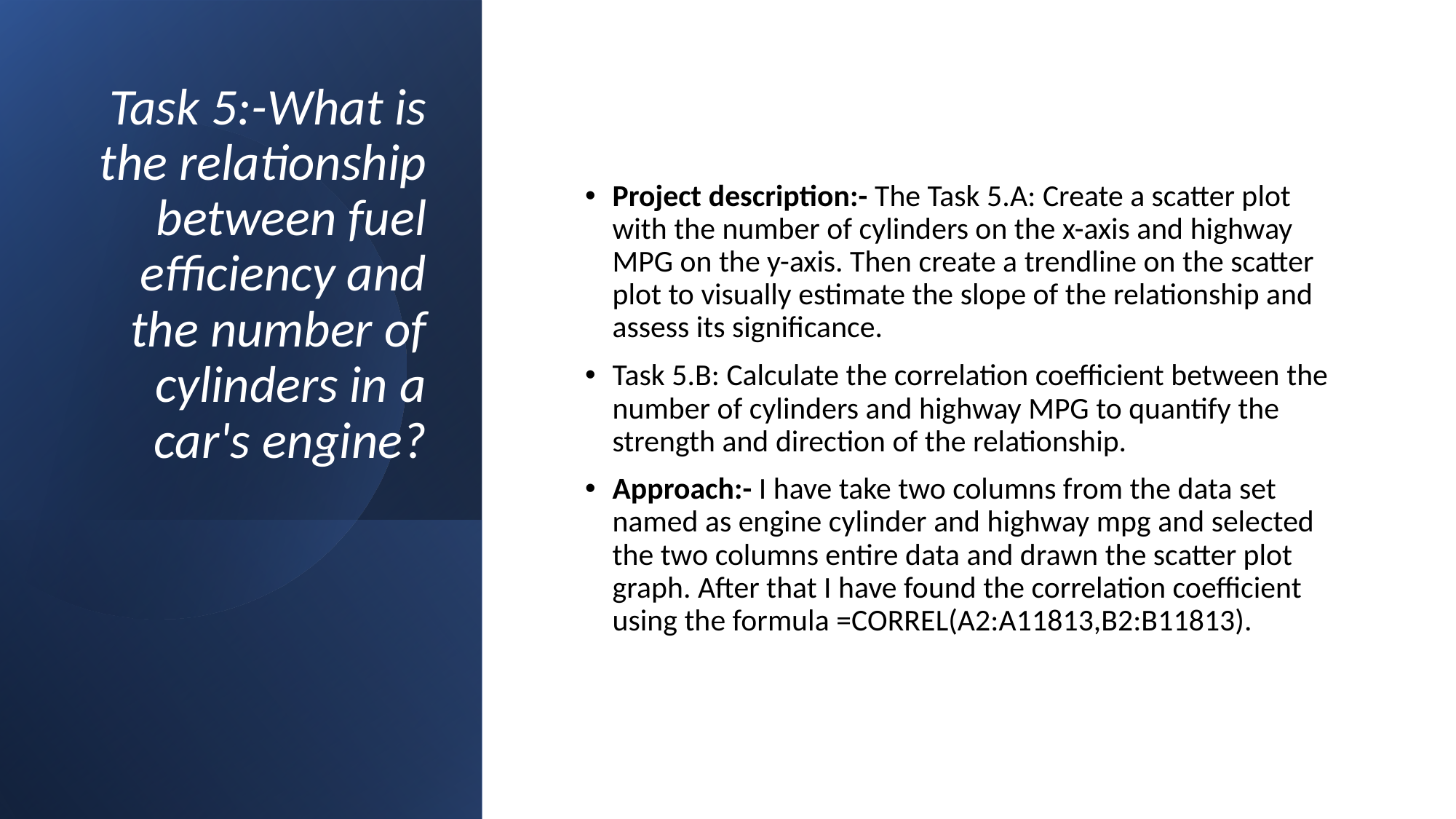

# Task 5:-What is the relationship between fuel efficiency and the number of cylinders in a car's engine?
Project description:- The Task 5.A: Create a scatter plot with the number of cylinders on the x-axis and highway MPG on the y-axis. Then create a trendline on the scatter plot to visually estimate the slope of the relationship and assess its significance.
Task 5.B: Calculate the correlation coefficient between the number of cylinders and highway MPG to quantify the strength and direction of the relationship.
Approach:- I have take two columns from the data set named as engine cylinder and highway mpg and selected the two columns entire data and drawn the scatter plot graph. After that I have found the correlation coefficient using the formula =CORREL(A2:A11813,B2:B11813).